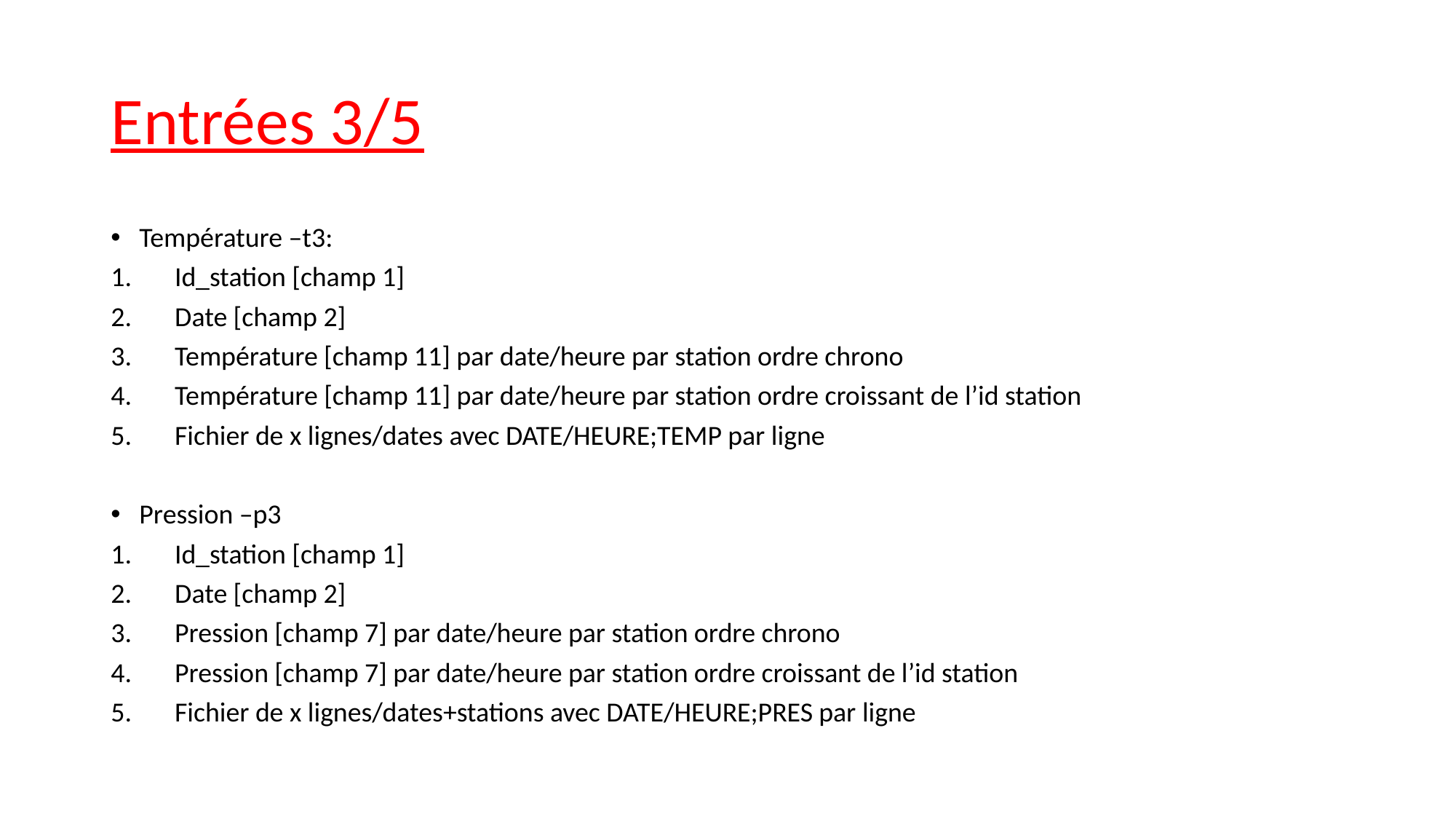

# Entrées 3/5
Température –t3:
Id_station [champ 1]
Date [champ 2]
Température [champ 11] par date/heure par station ordre chrono
Température [champ 11] par date/heure par station ordre croissant de l’id station
Fichier de x lignes/dates avec DATE/HEURE;TEMP par ligne

Pression –p3
Id_station [champ 1]
Date [champ 2]
Pression [champ 7] par date/heure par station ordre chrono
Pression [champ 7] par date/heure par station ordre croissant de l’id station
Fichier de x lignes/dates+stations avec DATE/HEURE;PRES par ligne